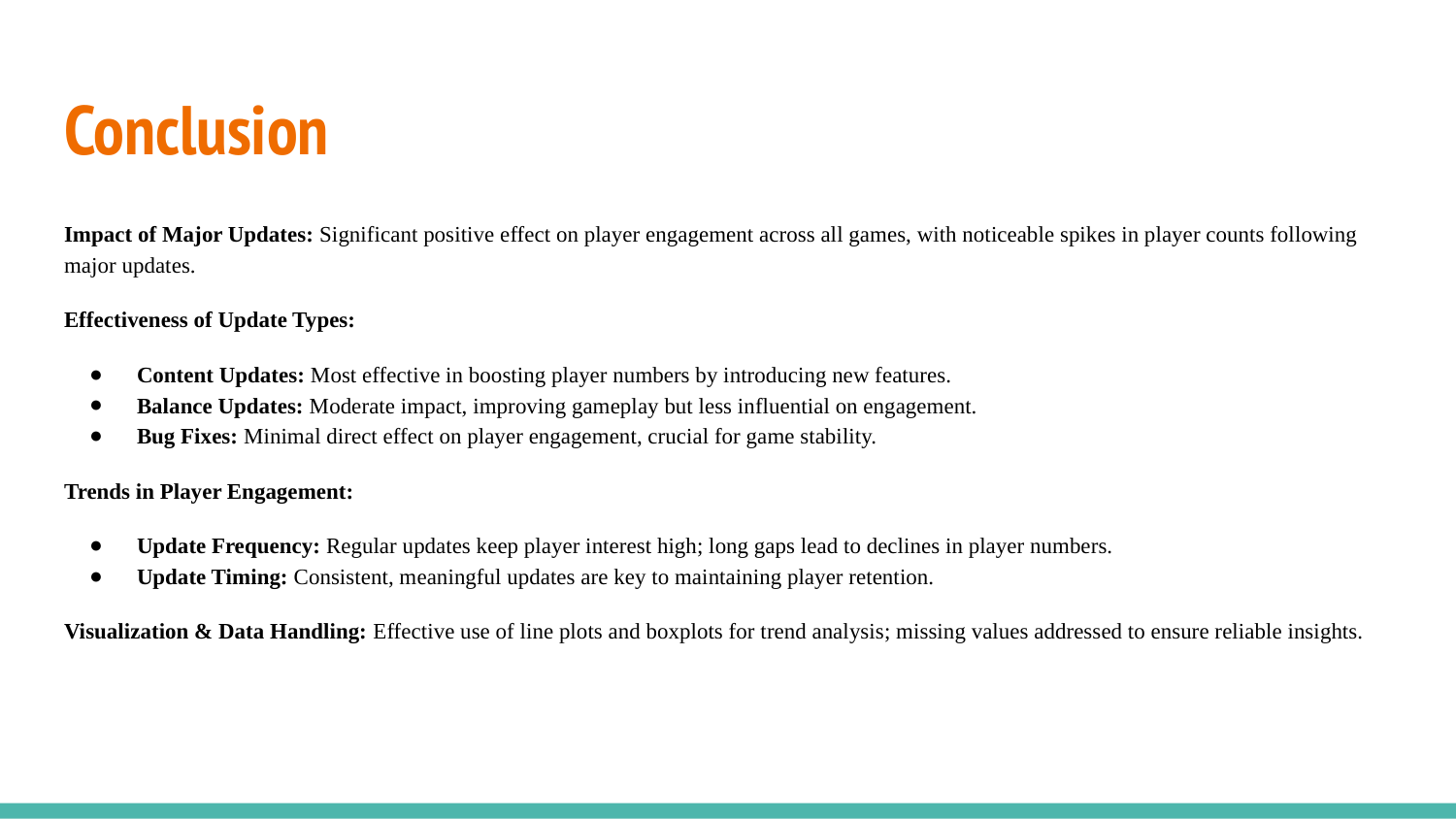

# Conclusion
Impact of Major Updates: Significant positive effect on player engagement across all games, with noticeable spikes in player counts following major updates.
Effectiveness of Update Types:
Content Updates: Most effective in boosting player numbers by introducing new features.
Balance Updates: Moderate impact, improving gameplay but less influential on engagement.
Bug Fixes: Minimal direct effect on player engagement, crucial for game stability.
Trends in Player Engagement:
Update Frequency: Regular updates keep player interest high; long gaps lead to declines in player numbers.
Update Timing: Consistent, meaningful updates are key to maintaining player retention.
Visualization & Data Handling: Effective use of line plots and boxplots for trend analysis; missing values addressed to ensure reliable insights.